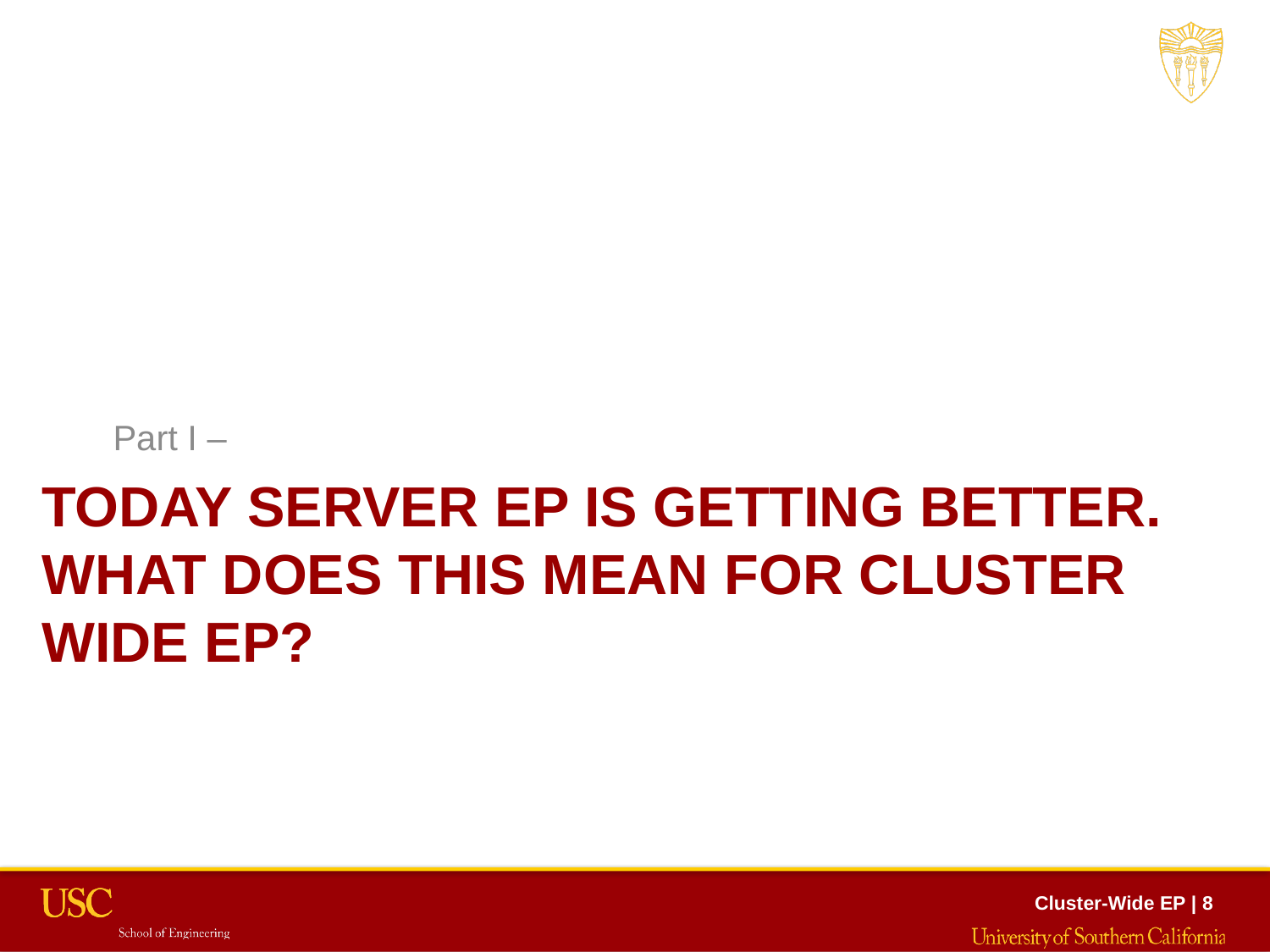

Part I –
# Today server ep is getting better. what does this mean for cluster wide ep?
Cluster-Wide EP | 8